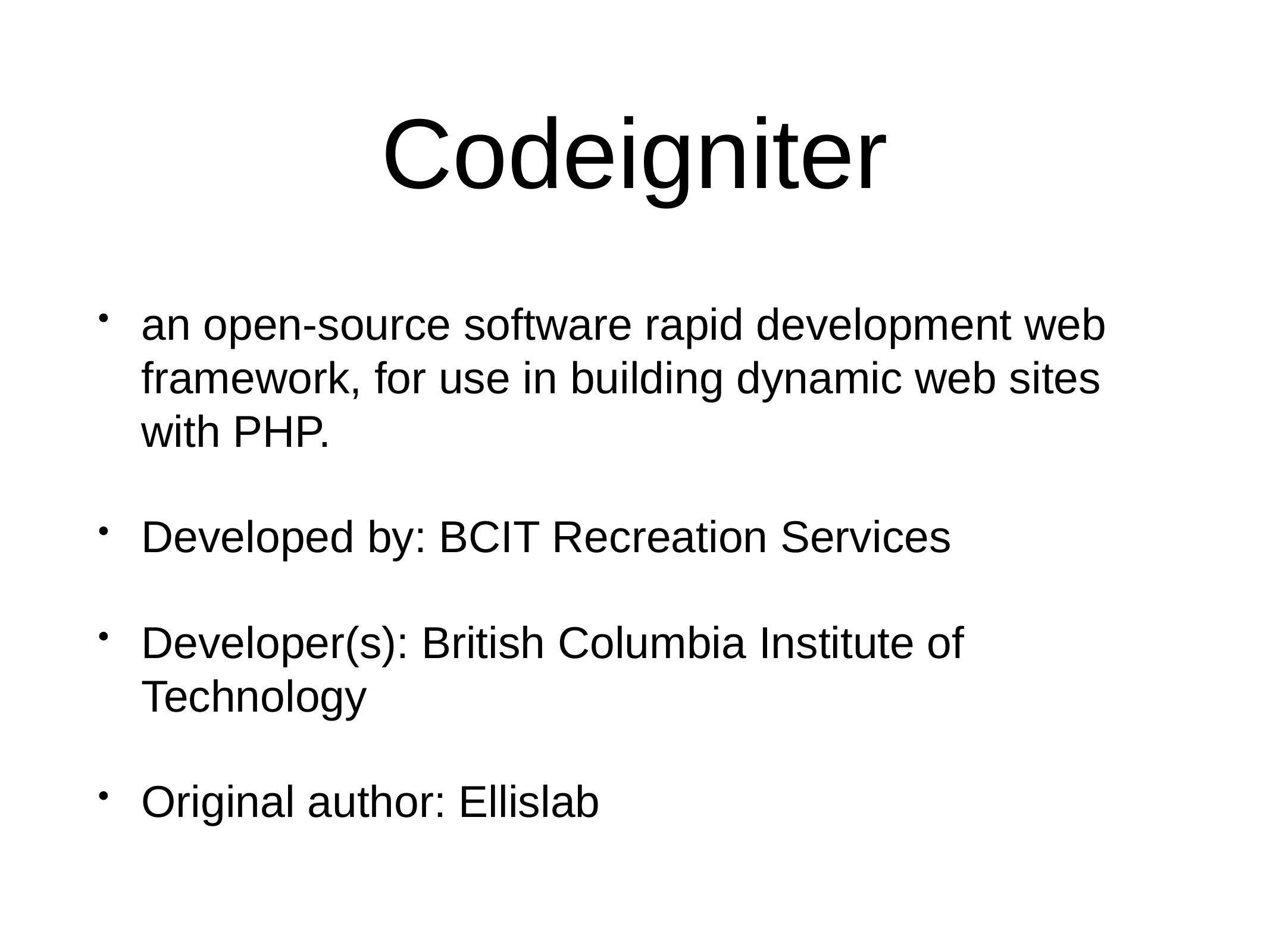

# Codeigniter
an open-source software rapid development web framework, for use in building dynamic web sites with PHP.
Developed by: BCIT Recreation Services
Developer(s): British Columbia Institute of Technology
Original author: Ellislab